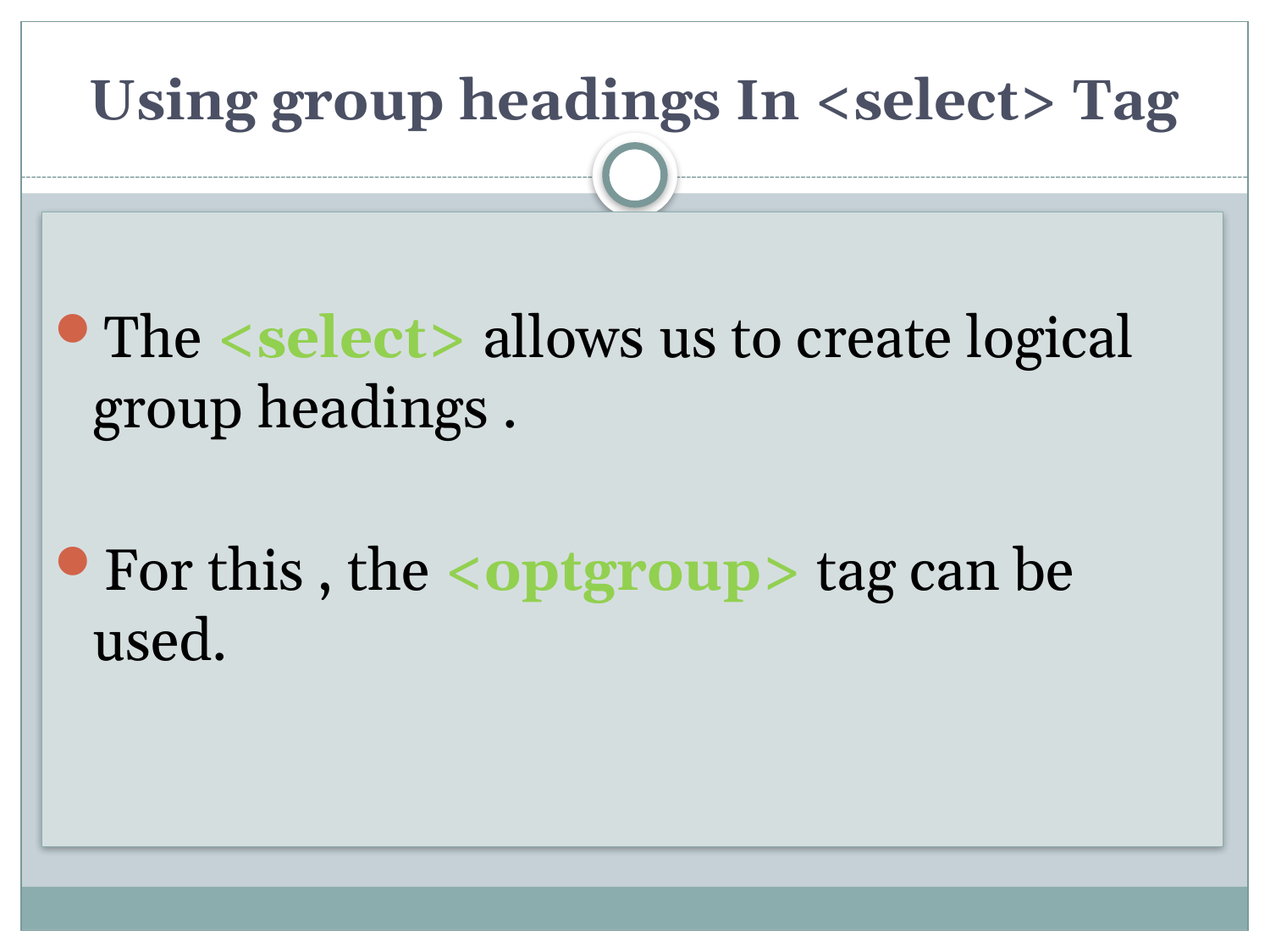

# Using group headings In <select> Tag

The <select> allows us to create logical group headings .

For this , the <optgroup> tag can be used.